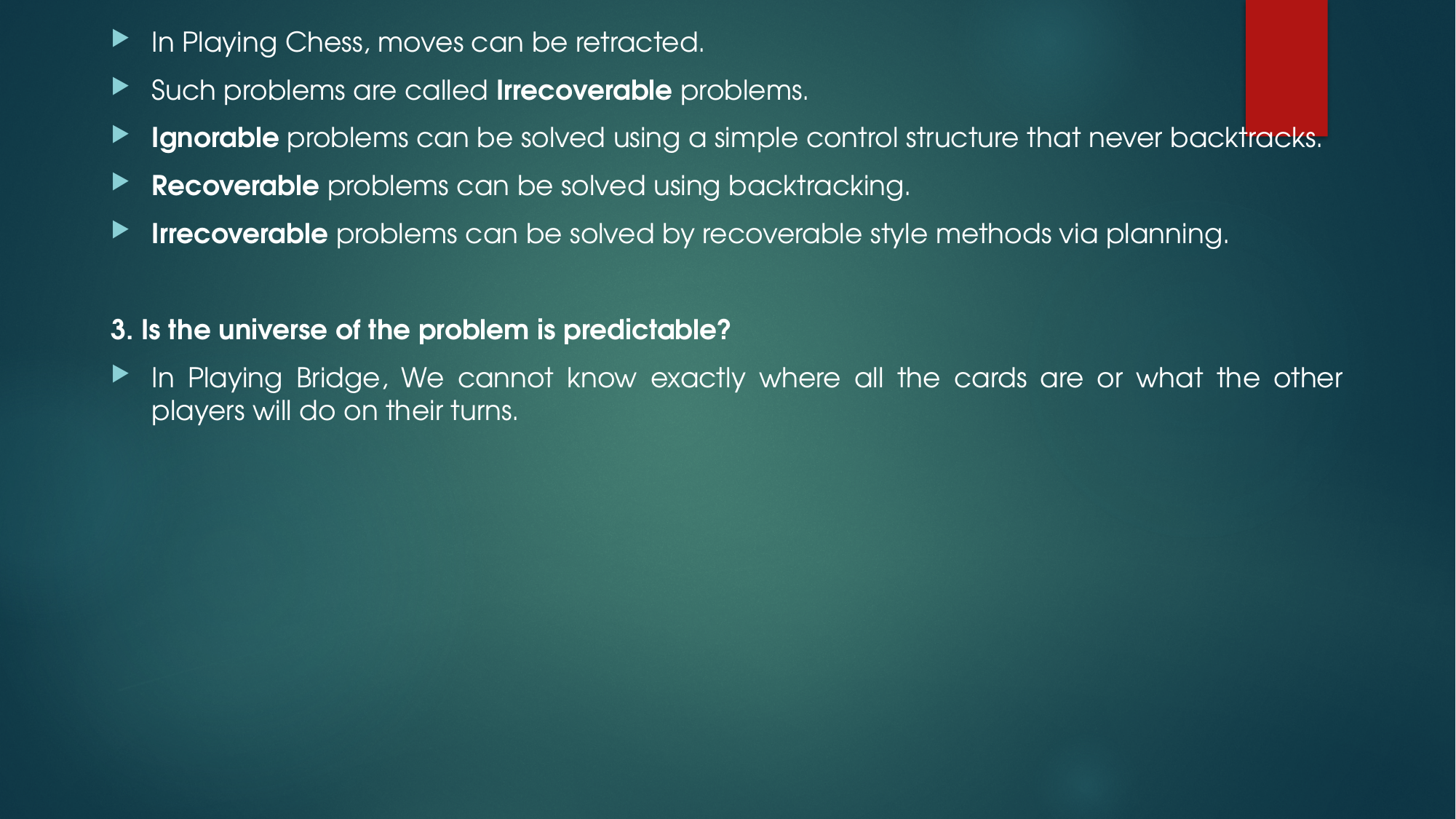

In Playing Chess, moves can be retracted.
Such problems are called Irrecoverable problems.
Ignorable problems can be solved using a simple control structure that never backtracks.
Recoverable problems can be solved using backtracking.
Irrecoverable problems can be solved by recoverable style methods via planning.

3. Is the universe of the problem is predictable?
In Playing Bridge, We cannot know exactly where all the cards are or what the other players will do on their turns.